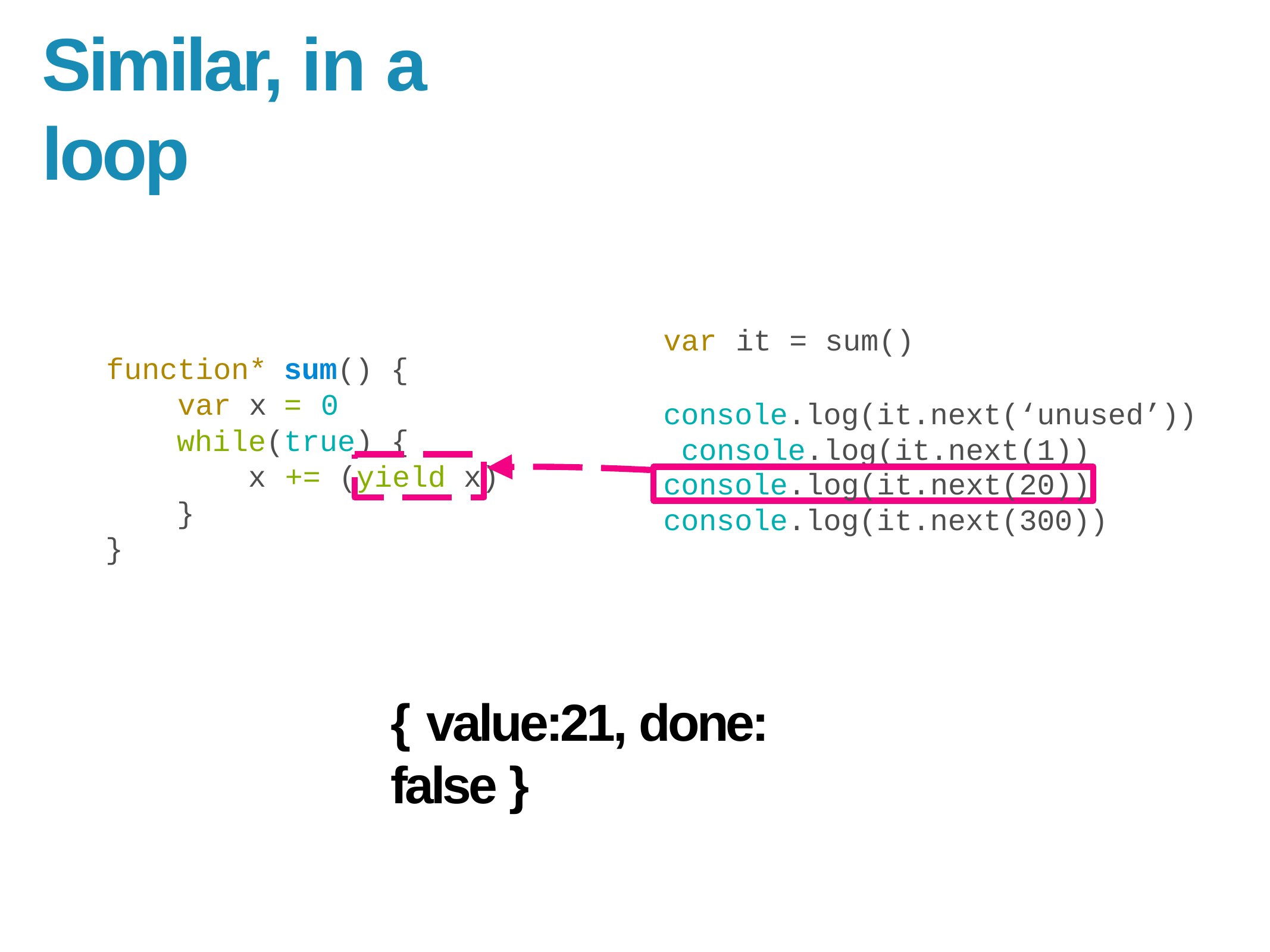

# Similar, in a loop
var	it = sum()

console.log(it.next(‘unused’))  console.log(it.next(1))
function*
var	x
sum() {
=	0
while(true)
{

x	+=	(yield	x)
console.log(it.next(20))
}
console.log(it.next(300))
}
{ value:21, done: false }